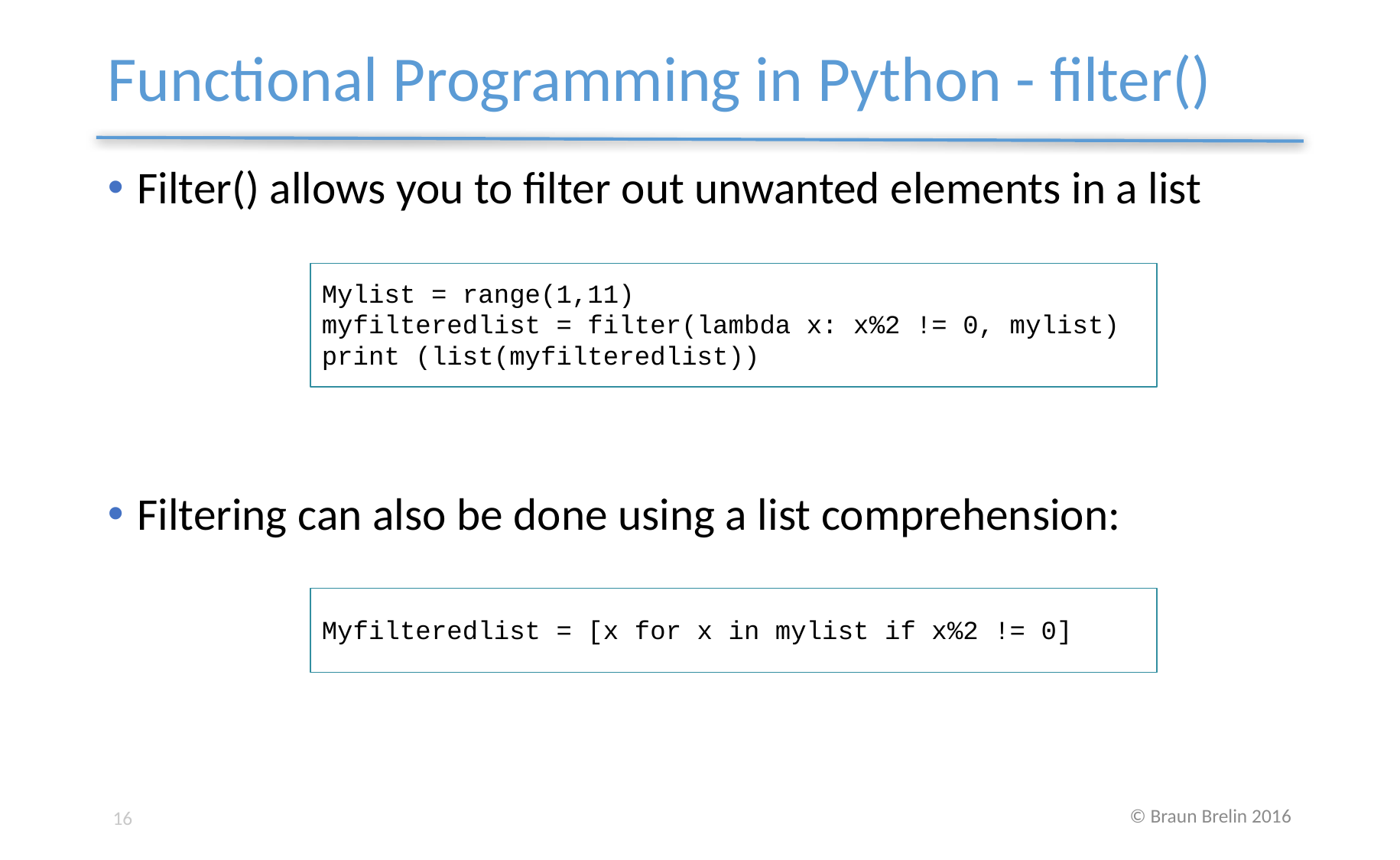

# Functional Programming in Python - filter()
Filter() allows you to filter out unwanted elements in a list

Filtering can also be done using a list comprehension:

Mylist = range(1,11)
myfilteredlist = filter(lambda x: x%2 != 0, mylist)
print (list(myfilteredlist))

Myfilteredlist = [x for x in mylist if x%2 != 0]

16